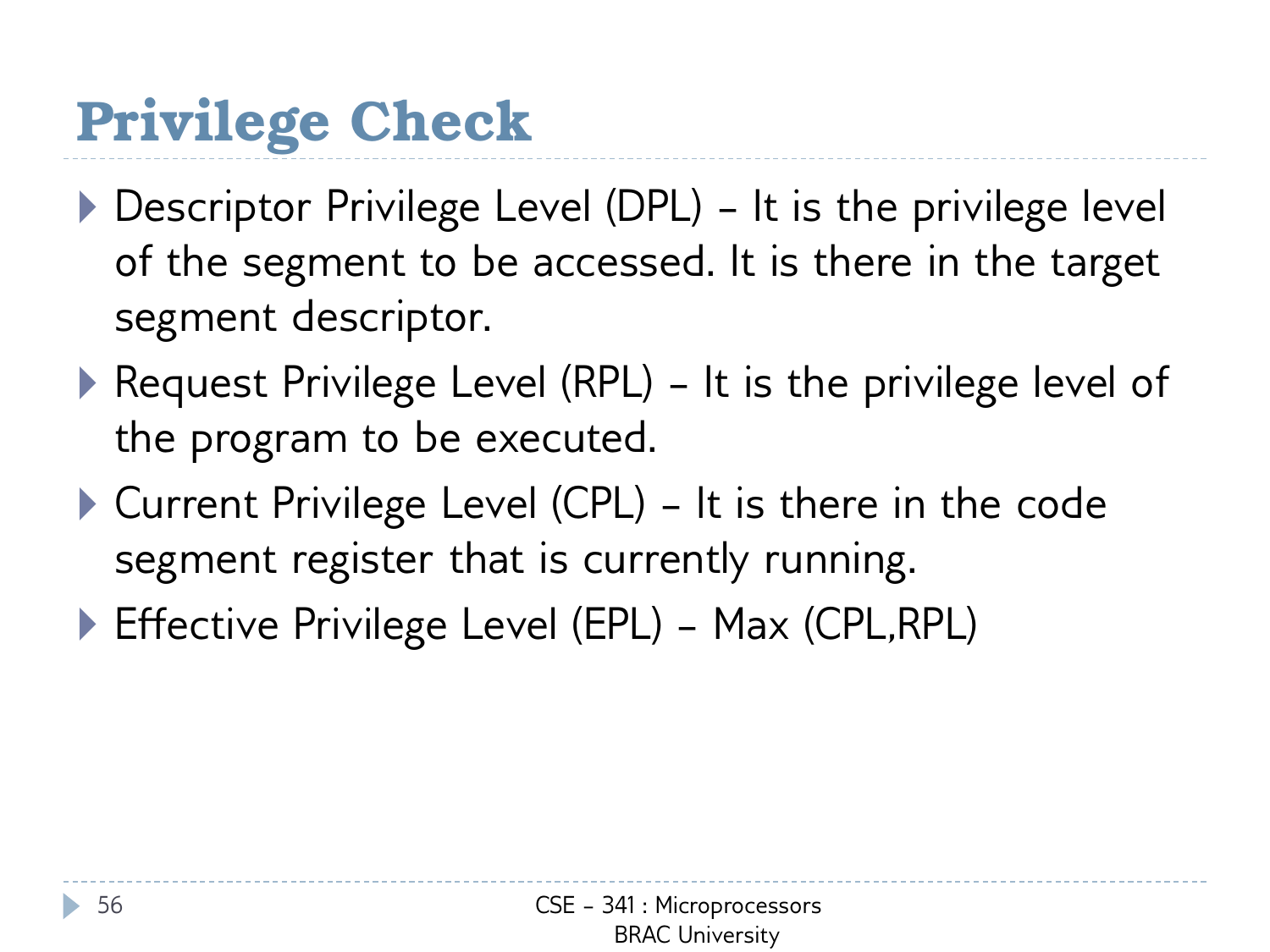

# Privilege Check
Descriptor Privilege Level (DPL) – It is the privilege level of the segment to be accessed. It is there in the target segment descriptor.
Request Privilege Level (RPL) – It is the privilege level of the program to be executed.
Current Privilege Level (CPL) – It is there in the code segment register that is currently running.
Effective Privilege Level (EPL) – Max (CPL,RPL)
CSE – 341 : Microprocessors
    BRAC University
56